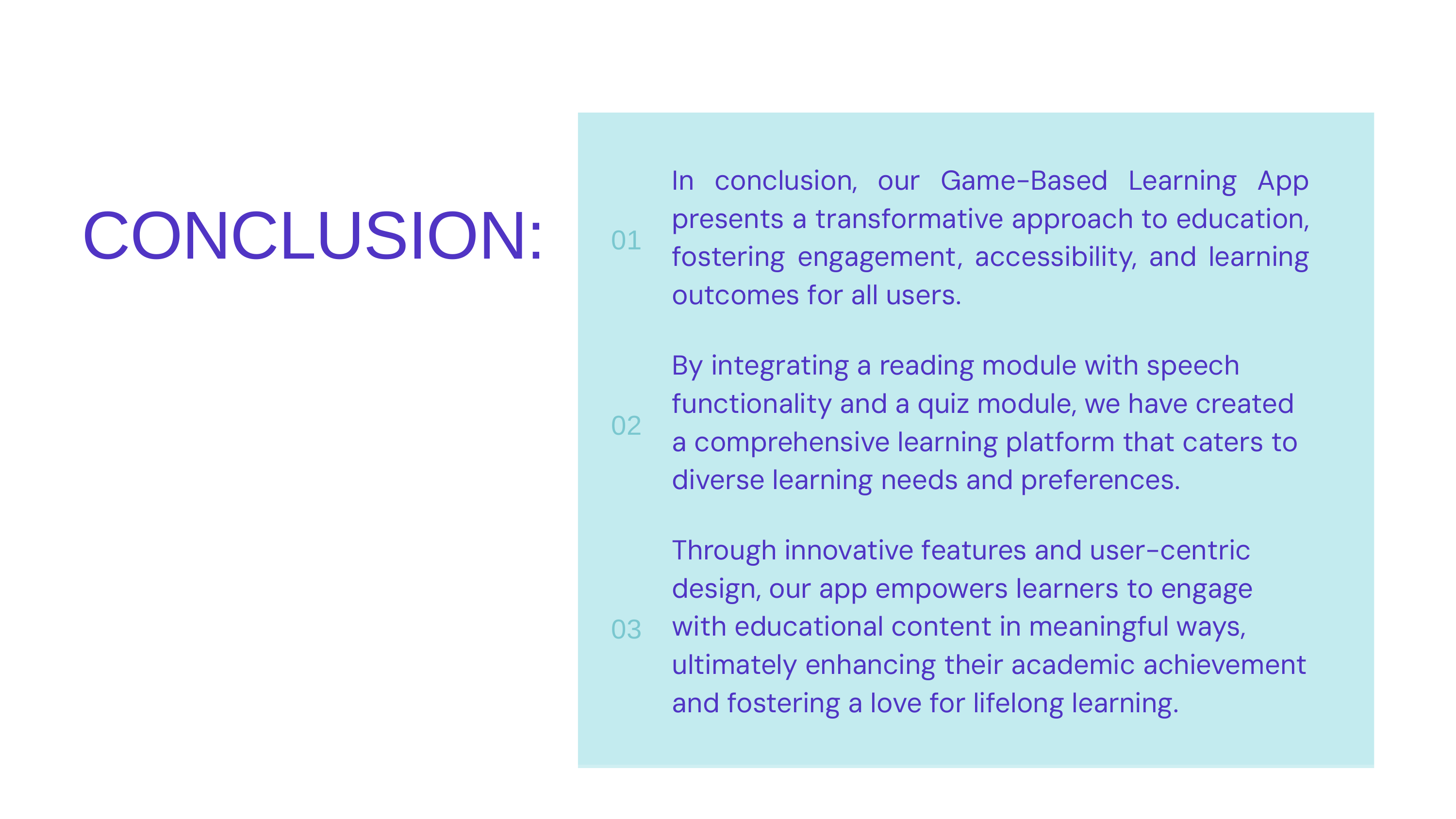

| 01 | In conclusion, our Game-Based Learning App presents a transformative approach to education, fostering engagement, accessibility, and learning outcomes for all users. |
| --- | --- |
| 02 | By integrating a reading module with speech functionality and a quiz module, we have created a comprehensive learning platform that caters to diverse learning needs and preferences. |
| 03 | Through innovative features and user-centric design, our app empowers learners to engage with educational content in meaningful ways, ultimately enhancing their academic achievement and fostering a love for lifelong learning. |
CONCLUSION: